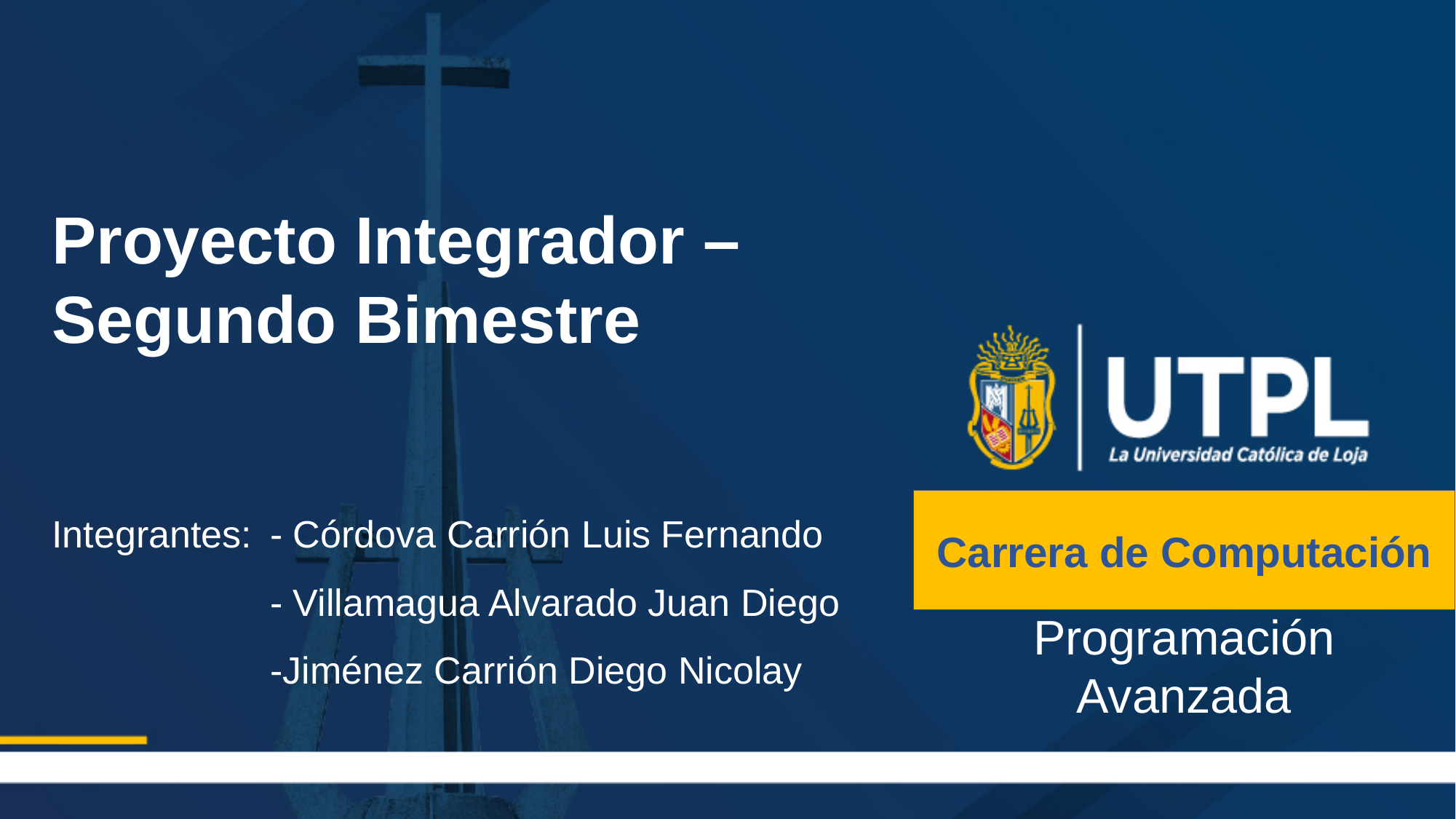

Proyecto Integrador – Segundo Bimestre
Integrantes: 	- Córdova Carrión Luis Fernando
		- Villamagua Alvarado Juan Diego
		-Jiménez Carrión Diego Nicolay
Carrera de Computación
Programación Avanzada